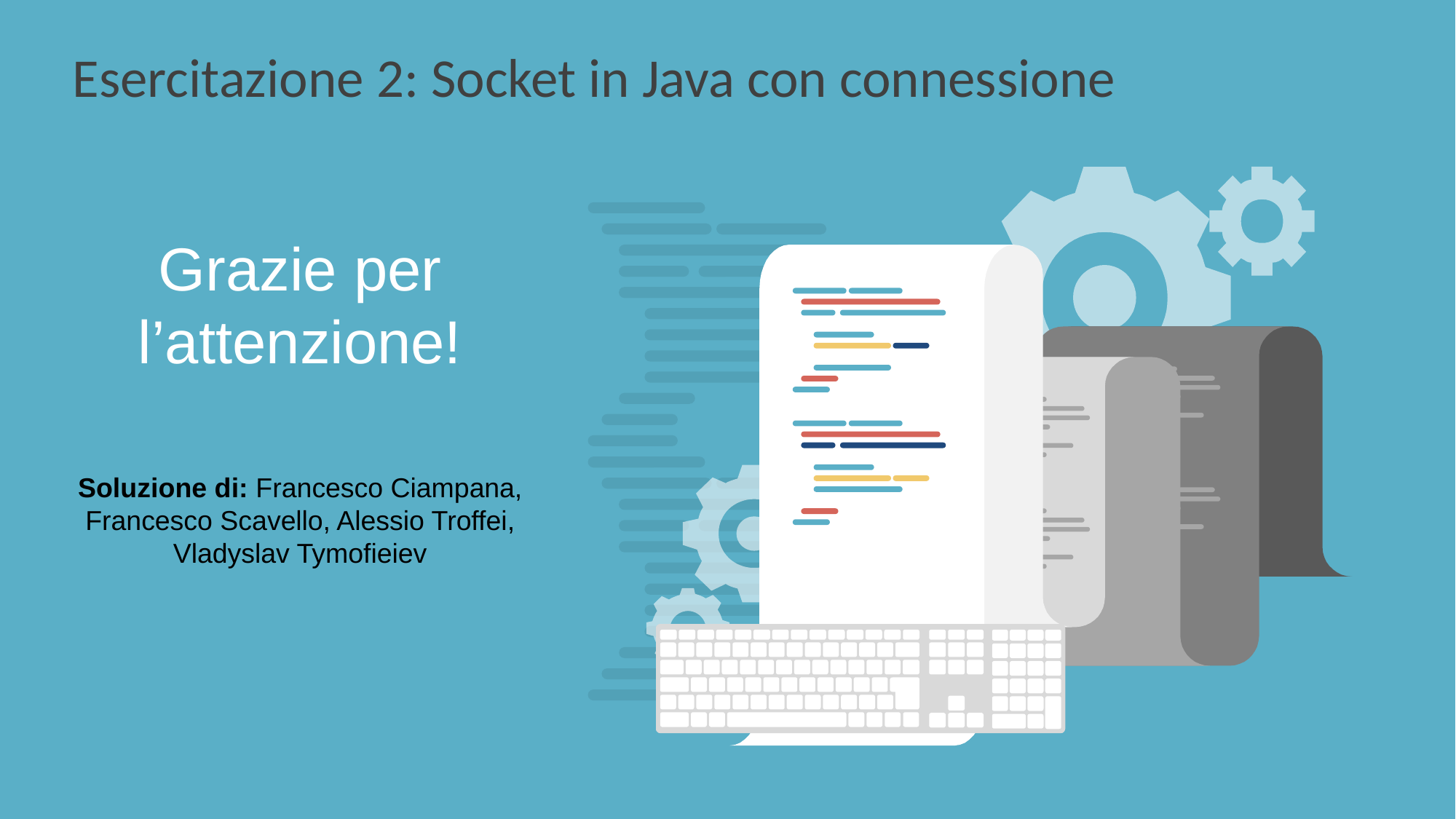

# Esercitazione 2: Socket in Java con connessione

Grazie per l’attenzione!

Soluzione di: Francesco Ciampana, Francesco Scavello, Alessio Troffei, Vladyslav Tymofieiev